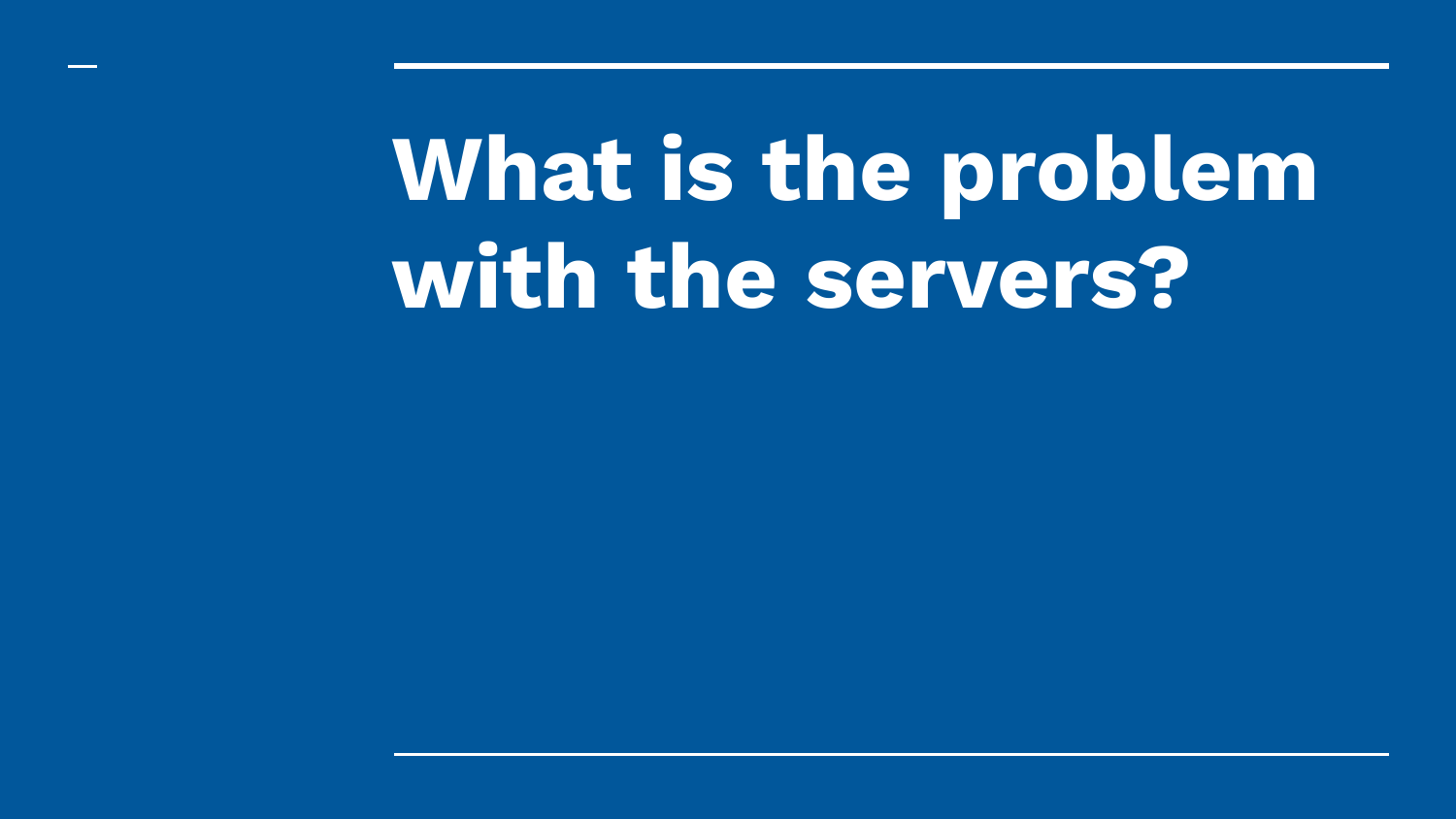

# What is the problem with the servers?